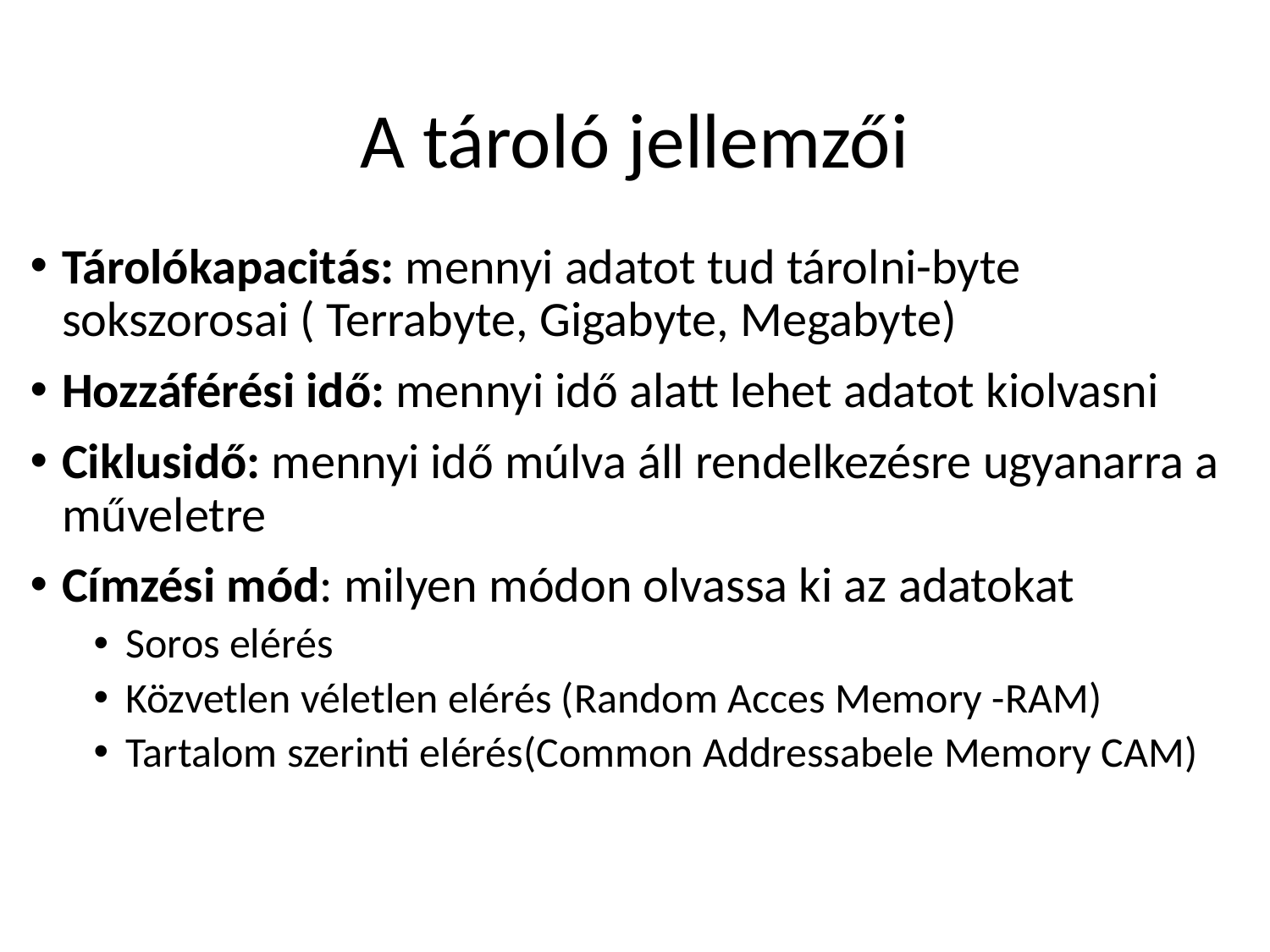

# A tároló jellemzői
Tárolókapacitás: mennyi adatot tud tárolni-byte sokszorosai ( Terrabyte, Gigabyte, Megabyte)
Hozzáférési idő: mennyi idő alatt lehet adatot kiolvasni
Ciklusidő: mennyi idő múlva áll rendelkezésre ugyanarra a műveletre
Címzési mód: milyen módon olvassa ki az adatokat
Soros elérés
Közvetlen véletlen elérés (Random Acces Memory -RAM)
Tartalom szerinti elérés(Common Addressabele Memory CAM)